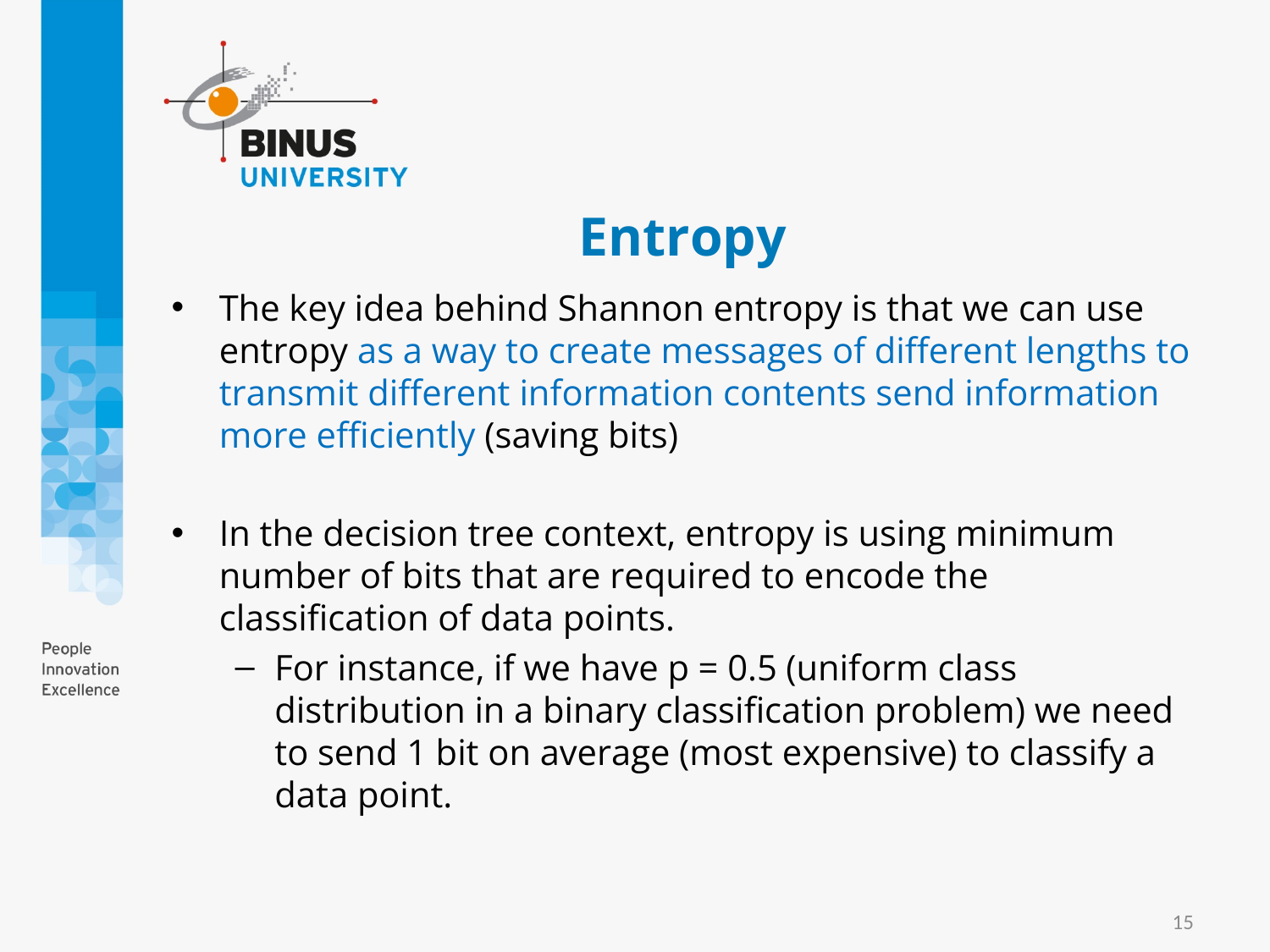

# Entropy
The key idea behind Shannon entropy is that we can use entropy as a way to create messages of different lengths to transmit different information contents send information more efficiently (saving bits)

In the decision tree context, entropy is using minimum number of bits that are required to encode the classification of data points.
For instance, if we have p = 0.5 (uniform class distribution in a binary classification problem) we need to send 1 bit on average (most expensive) to classify a data point.
15